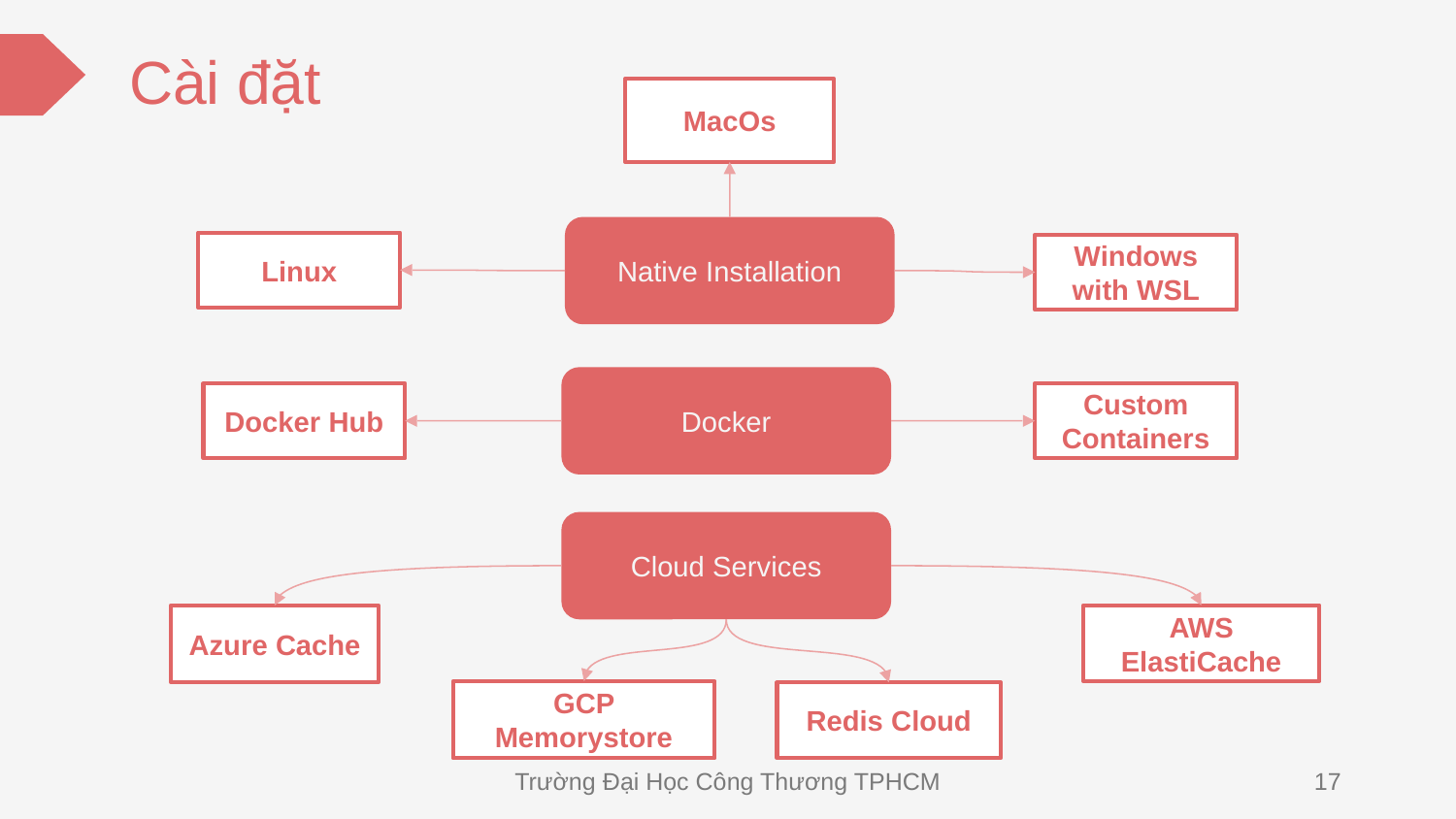

# Cài đặt
MacOs
Native Installation
Linux
Windows with WSL
Docker
Docker Hub
Custom Containers
Cloud Services
Azure Cache
AWS ElastiCache
GCP Memorystore
Redis Cloud
Trường Đại Học Công Thương TPHCM
17